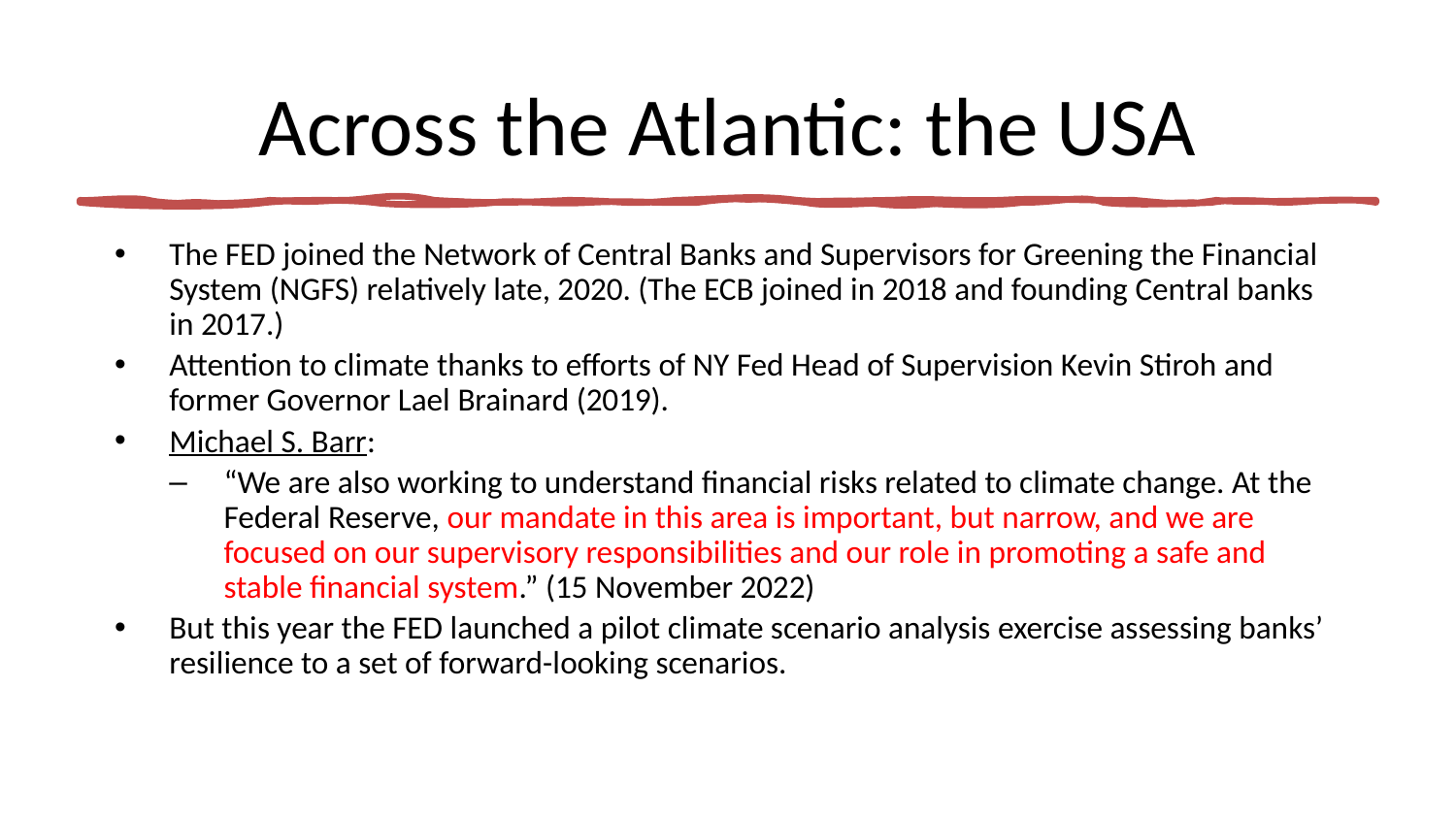

# Across the Atlantic: the USA

The FED joined the Network of Central Banks and Supervisors for Greening the Financial System (NGFS) relatively late, 2020. (The ECB joined in 2018 and founding Central banks in 2017.)
Attention to climate thanks to efforts of NY Fed Head of Supervision Kevin Stiroh and former Governor Lael Brainard (2019).
Michael S. Barr:
“We are also working to understand financial risks related to climate change. At the Federal Reserve, our mandate in this area is important, but narrow, and we are focused on our supervisory responsibilities and our role in promoting a safe and stable financial system.” (15 November 2022)
But this year the FED launched a pilot climate scenario analysis exercise assessing banks’ resilience to a set of forward-looking scenarios.